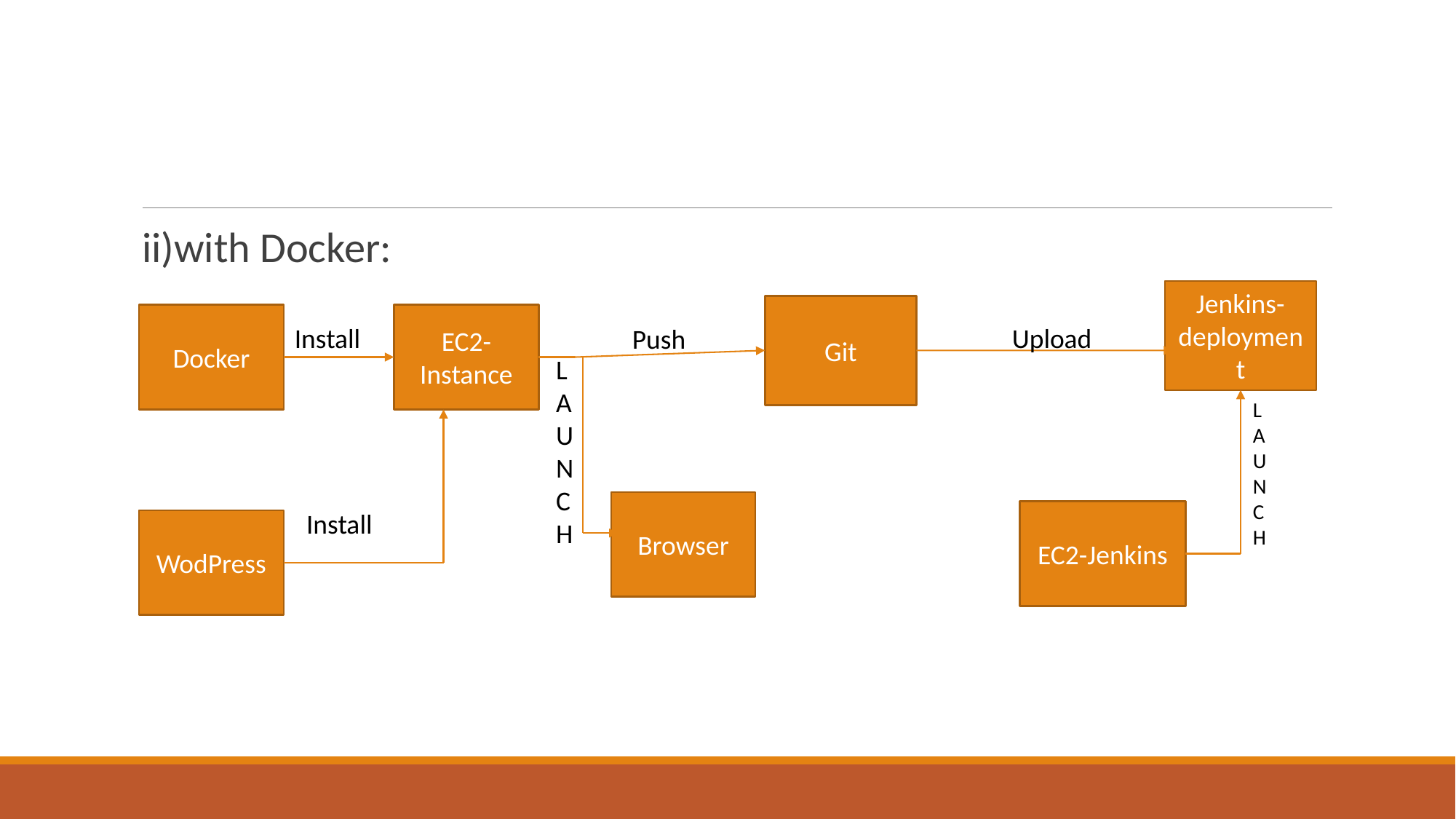

#
ii)with Docker:

Jenkins-deployment
Git
Docker
EC2-Instance
Install
     Upload
Push
L
A
U
N
C
H
L
A
U
N
C
H
Browser
Install
EC2-Jenkins
WodPress